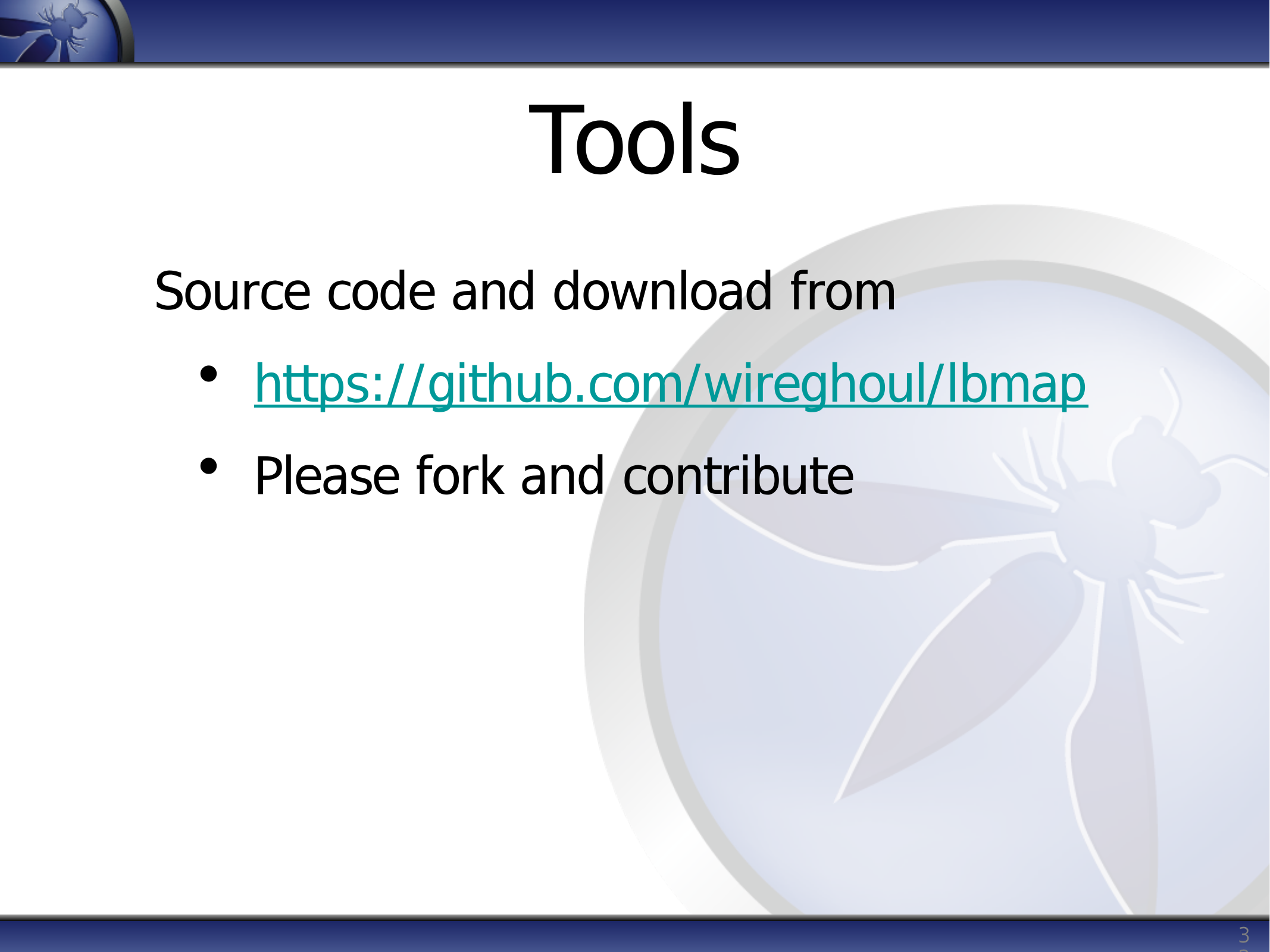

# Tools
Source code and download from
https://github.com/wireghoul/lbmap
Please fork and contribute
32